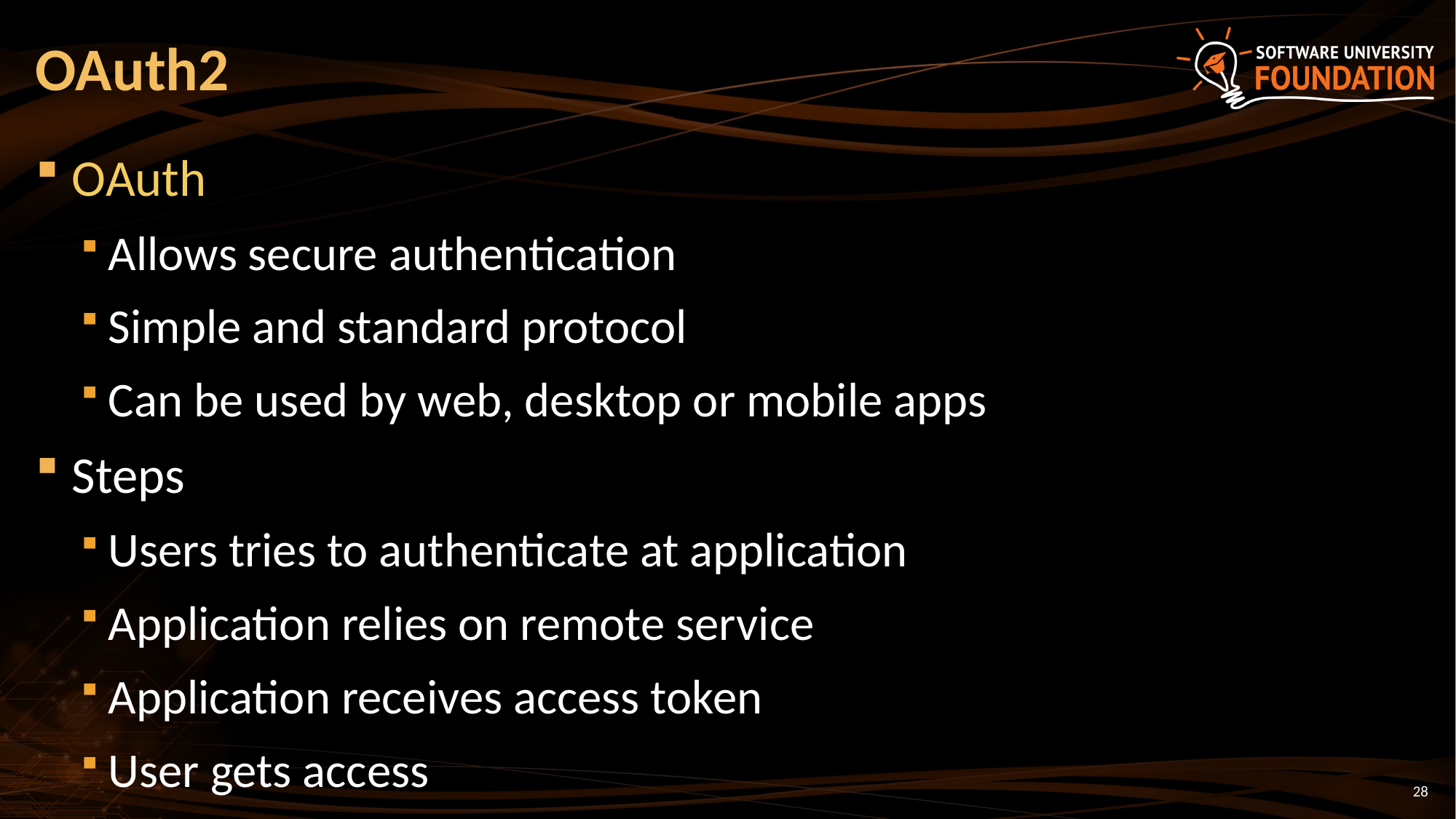

# OAuth2
OAuth
Allows secure authentication
Simple and standard protocol
Can be used by web, desktop or mobile apps
Steps
Users tries to authenticate at application
Application relies on remote service
Application receives access token
User gets access
28